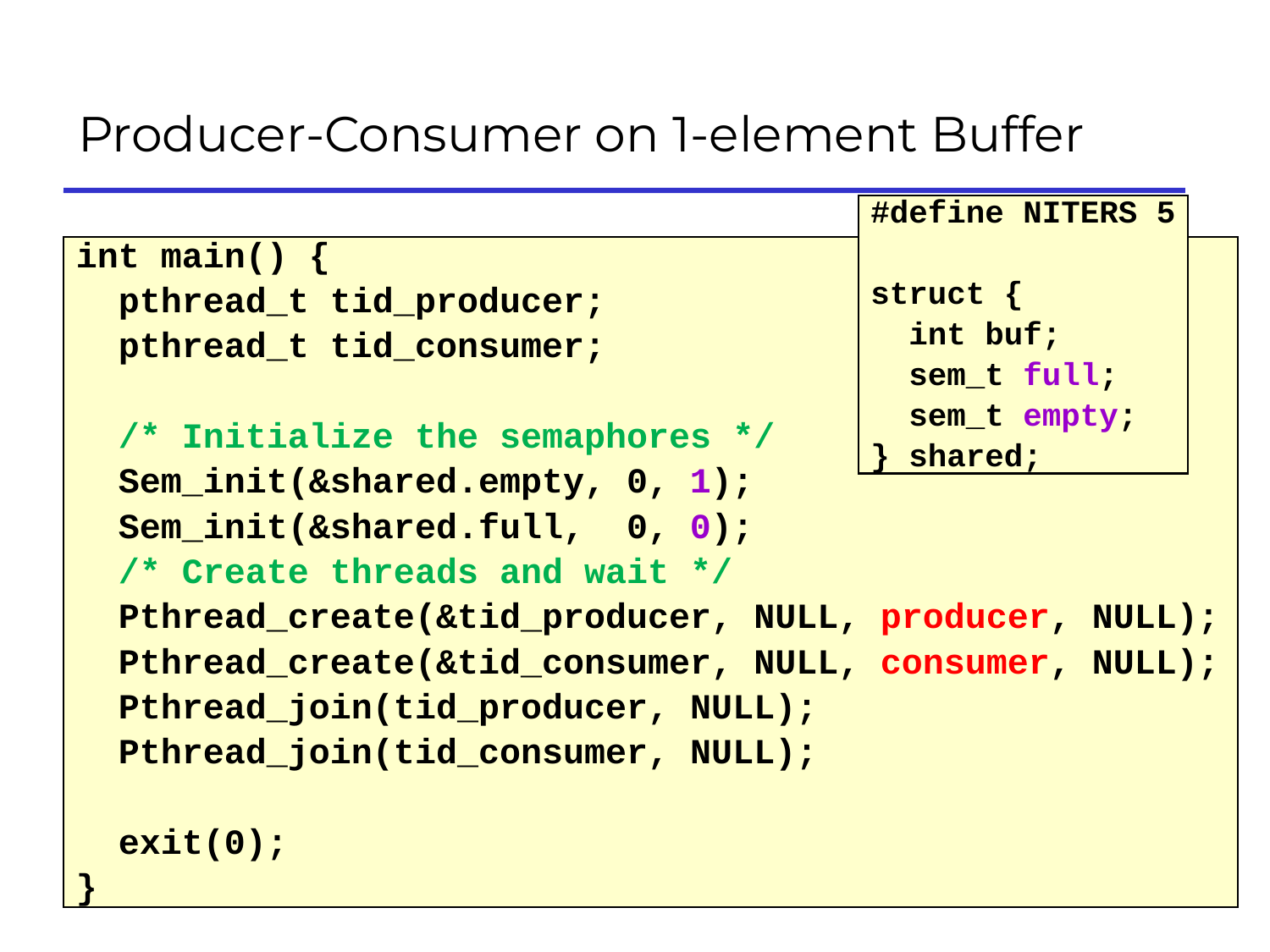

# Producer-Consumer on 1-element Buffer
#define NITERS 5

struct {
  int buf;
  sem_t full;
  sem_t empty;
} shared;
int main() {
  pthread_t tid_producer;
  pthread_t tid_consumer;

  /* Initialize the semaphores */
  Sem_init(&shared.empty, 0, 1);
  Sem_init(&shared.full,  0, 0);
  /* Create threads and wait */
  Pthread_create(&tid_producer, NULL, producer, NULL);
  Pthread_create(&tid_consumer, NULL, consumer, NULL);
  Pthread_join(tid_producer, NULL);
  Pthread_join(tid_consumer, NULL);

  exit(0);
}